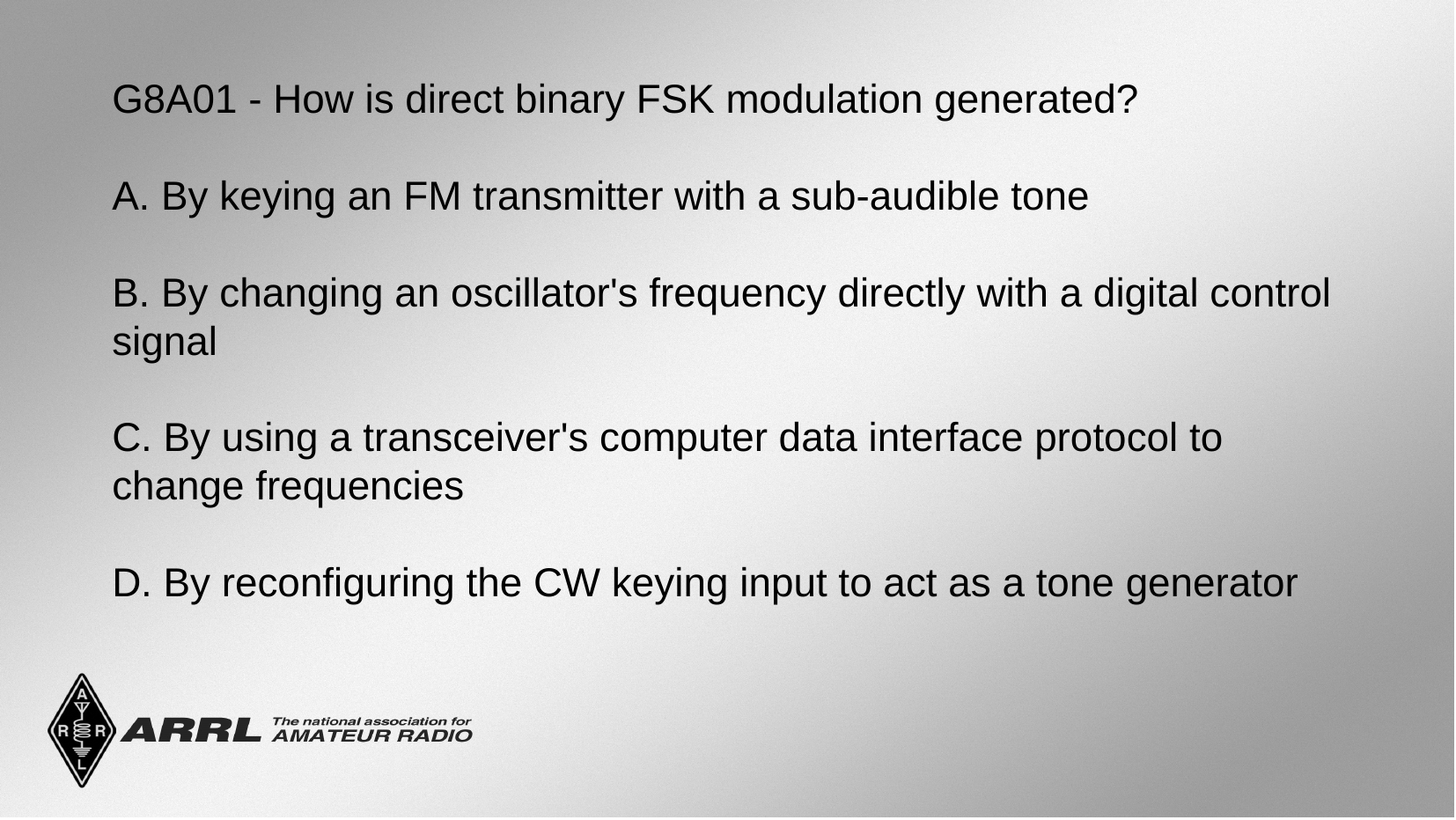

G8A01 - How is direct binary FSK modulation generated?

A. By keying an FM transmitter with a sub-audible tone

B. By changing an oscillator's frequency directly with a digital control signal

C. By using a transceiver's computer data interface protocol to change frequencies

D. By reconfiguring the CW keying input to act as a tone generator